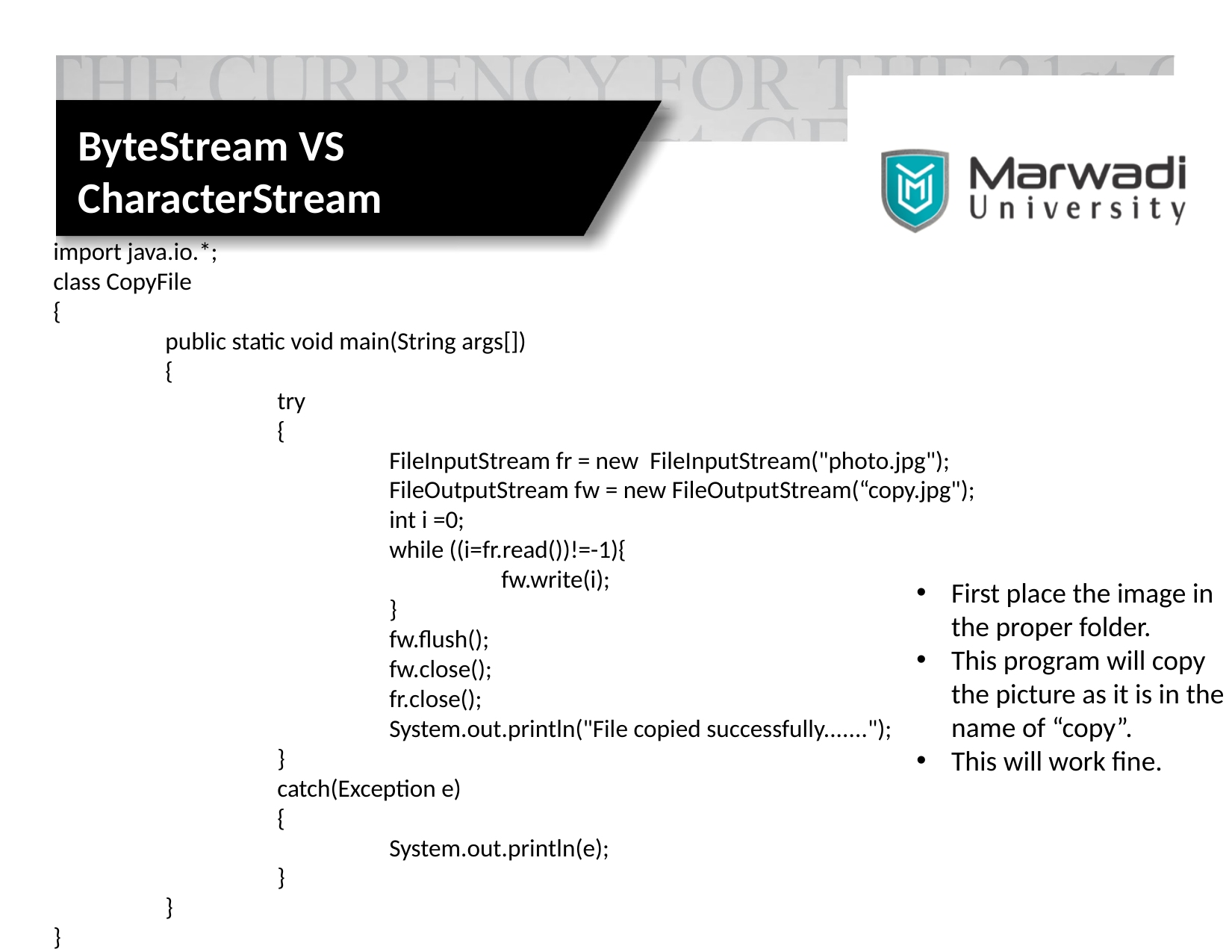

ByteStream VS CharacterStream
import java.io.*;
class CopyFile
{
	public static void main(String args[])
	{
		try
		{
			FileInputStream fr = new  FileInputStream("photo.jpg");
			FileOutputStream fw = new FileOutputStream(“copy.jpg");
			int i =0;
			while ((i=fr.read())!=-1){
				fw.write(i);
			}
			fw.flush();
			fw.close();
			fr.close();
			System.out.println("File copied successfully.......");
		}
		catch(Exception e)
		{
			System.out.println(e);
		}
	}
}
First place the image in the proper folder.
This program will copy the picture as it is in the name of “copy”.
This will work fine.